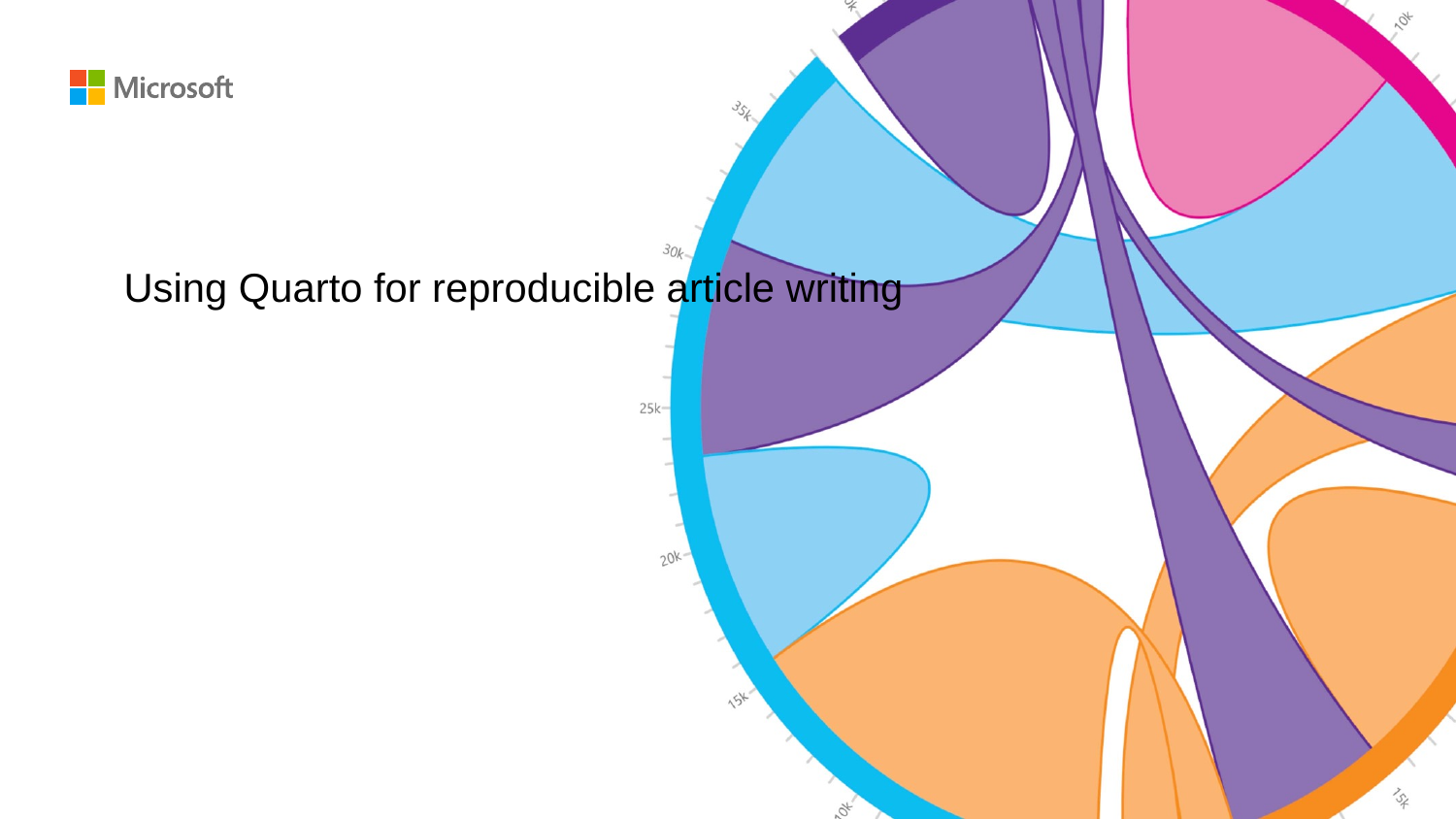

# Using Quarto for reproducible article writing